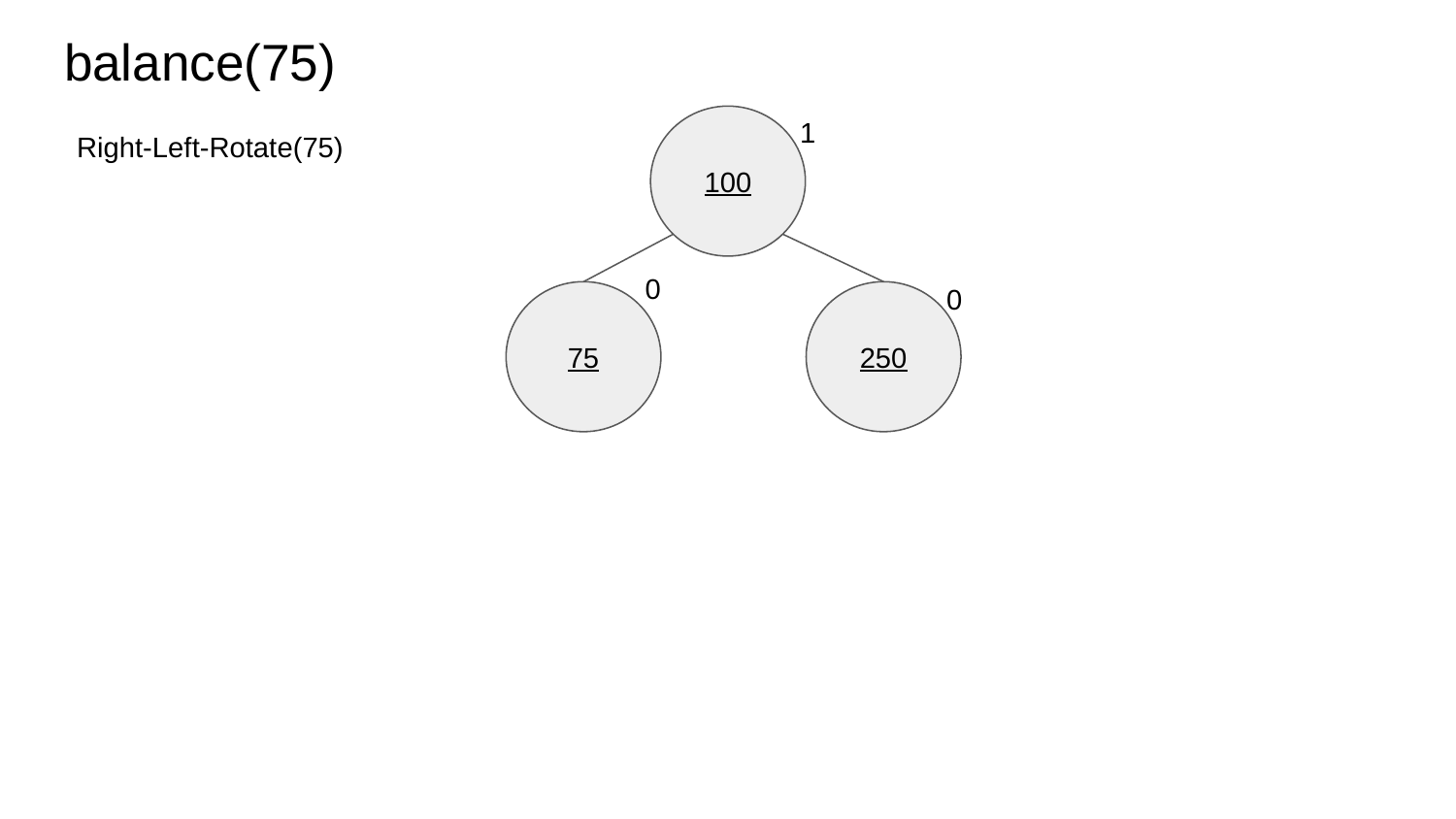

# balance(75)
1
100
Right-Left-Rotate(75)
0
0
75
250